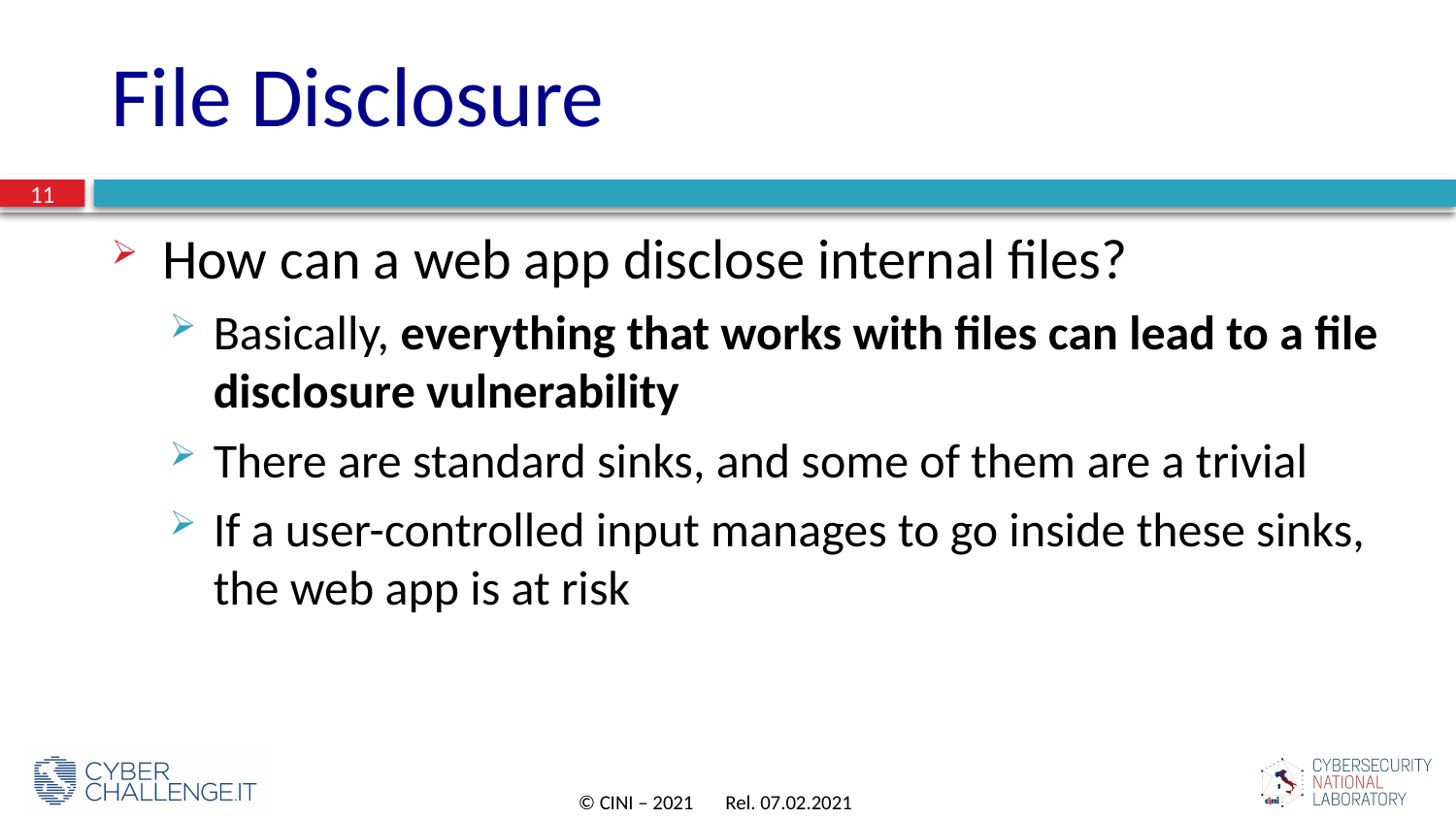

# File Disclosure
11
How can a web app disclose internal files?
Basically, everything that works with files can lead to a file disclosure vulnerability
There are standard sinks, and some of them are a trivial
If a user-controlled input manages to go inside these sinks, the web app is at risk